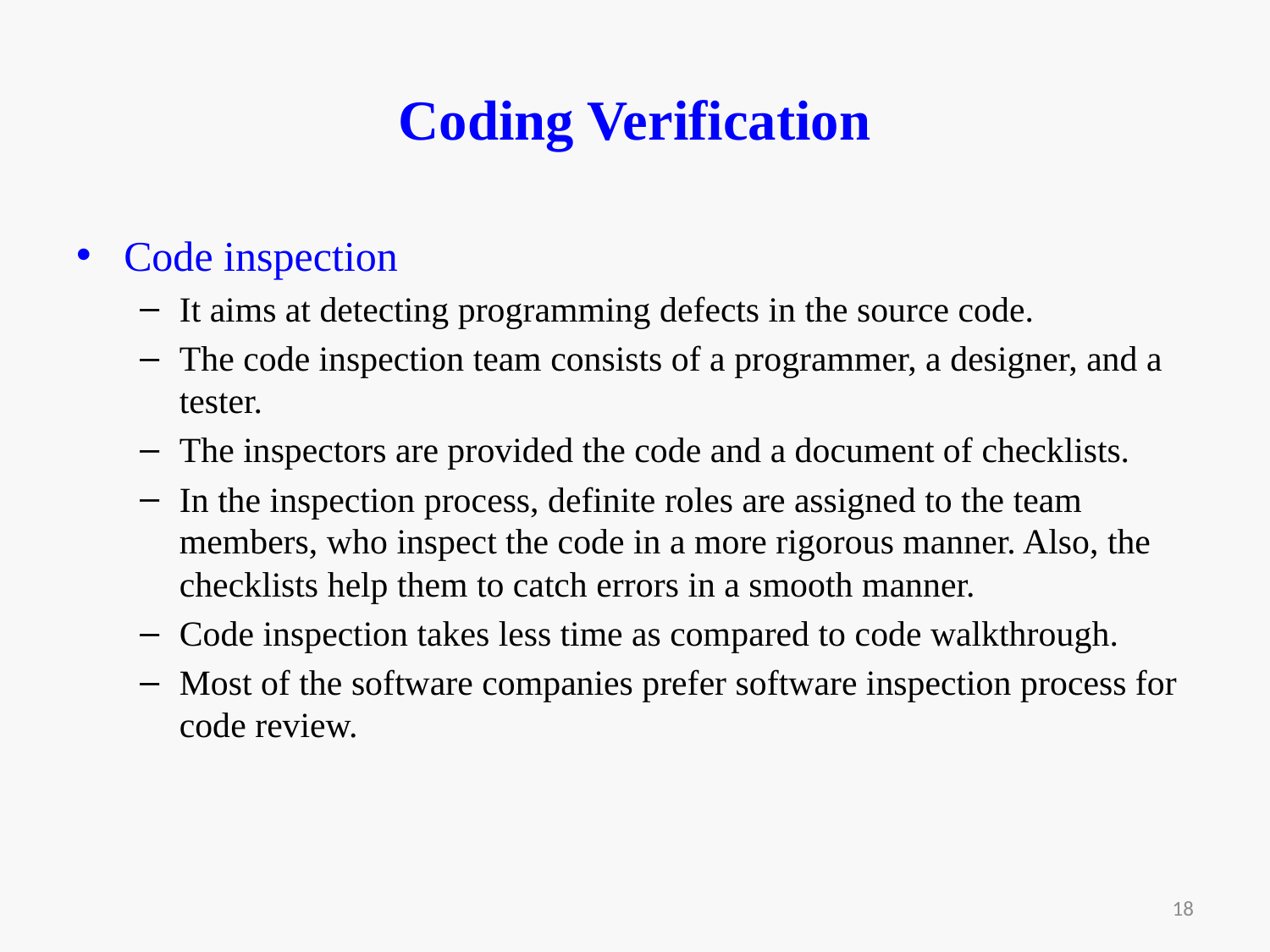

# Coding Verification
Code inspection
It aims at detecting programming defects in the source code.
The code inspection team consists of a programmer, a designer, and a tester.
The inspectors are provided the code and a document of checklists.
In the inspection process, definite roles are assigned to the team members, who inspect the code in a more rigorous manner. Also, the checklists help them to catch errors in a smooth manner.
Code inspection takes less time as compared to code walkthrough.
Most of the software companies prefer software inspection process for code review.

18